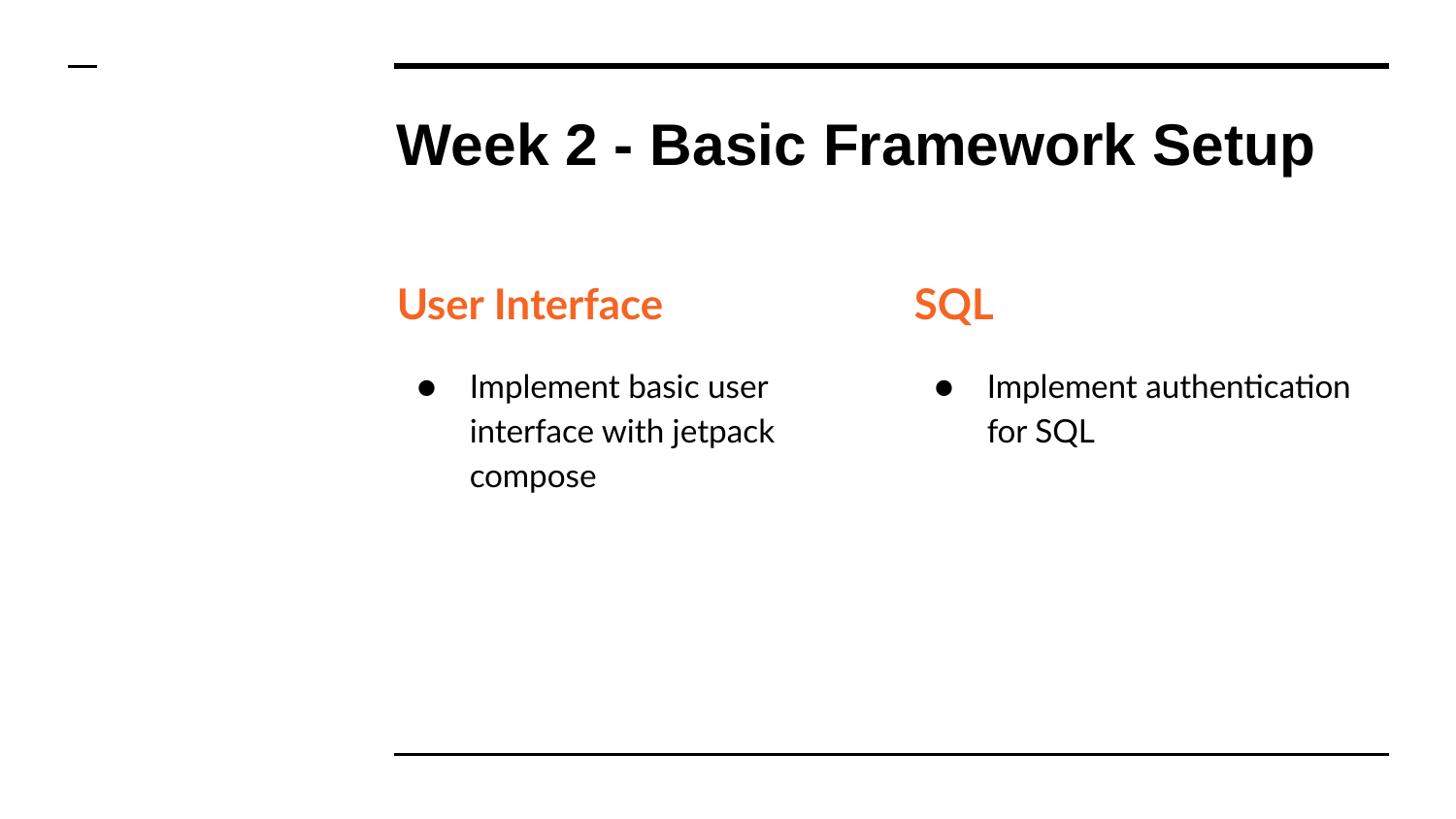

# Week 2 - Basic Framework Setup
User Interface
Implement basic user interface with jetpack compose

SQL
Implement authentication for SQL